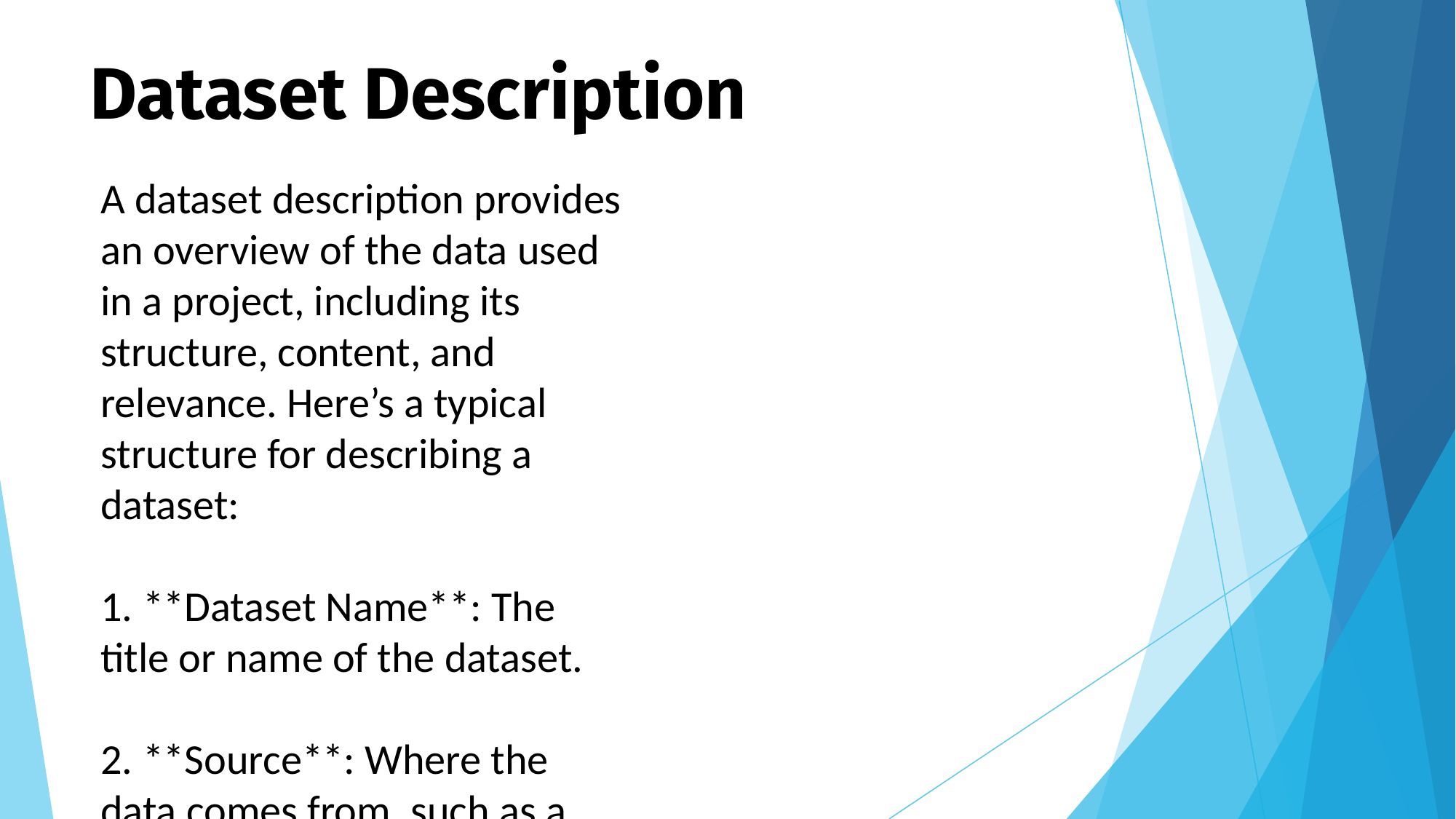

# Dataset Description
A dataset description provides an overview of the data used in a project, including its structure, content, and relevance. Here’s a typical structure for describing a dataset:

1. **Dataset Name**: The title or name of the dataset.

2. **Source**: Where the data comes from, such as a public repository, a specific organization, or an internal source.

3. **Purpose**: The reason for collecting the data and how it will be used in the project.

4. **Description**: An overview of what the dataset contains. This might include the types of data (e.g., numerical, categorical), the subject matter, and the context.

5. **Structure**:
   - **Fields/Columns**: The names and descriptions of each field or column in